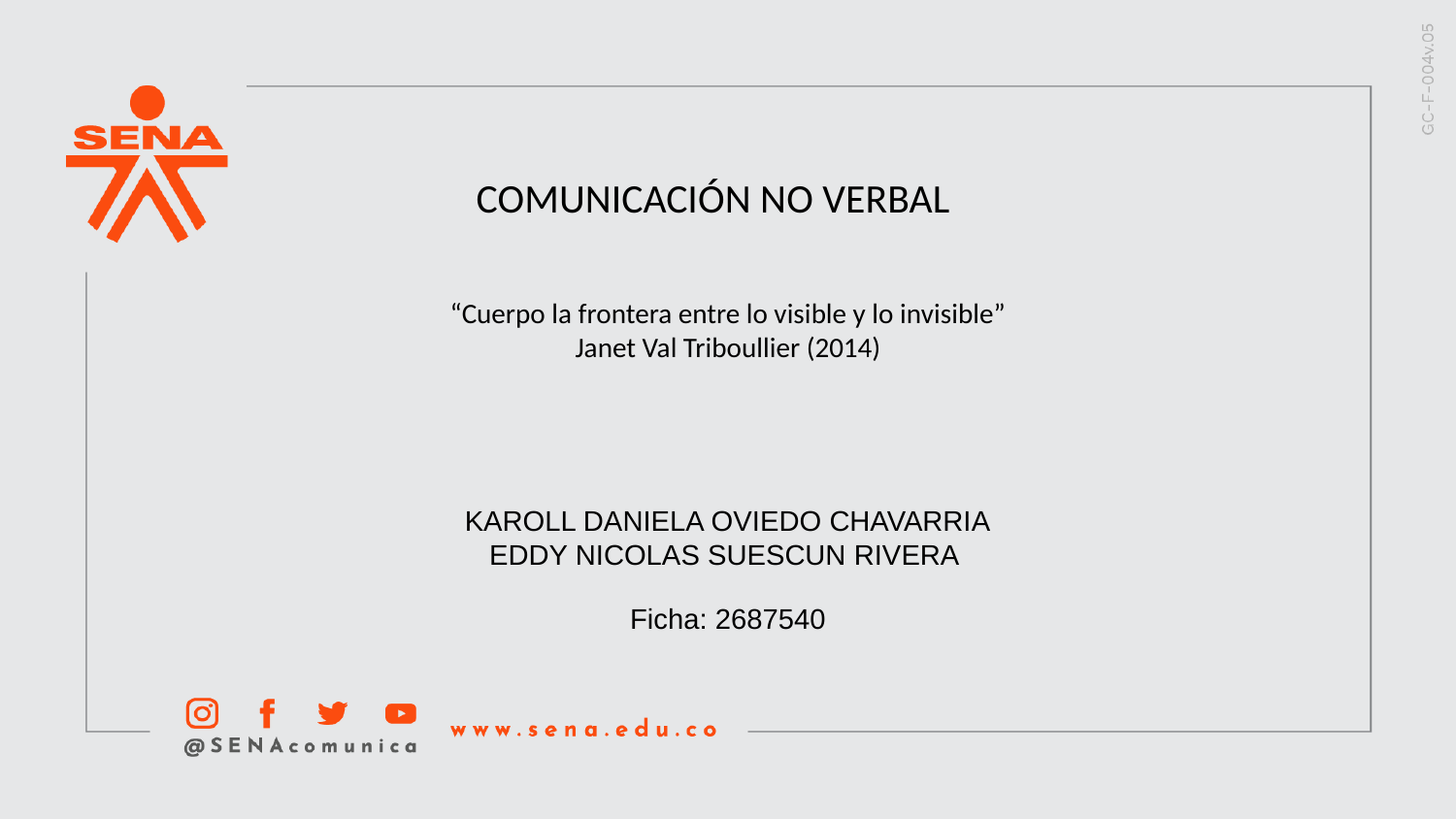

COMUNICACIÓN NO VERBAL
“Cuerpo la frontera entre lo visible y lo invisible” Janet Val Triboullier (2014)
KAROLL DANIELA OVIEDO CHAVARRIA
EDDY NICOLAS SUESCUN RIVERA
Ficha: 2687540